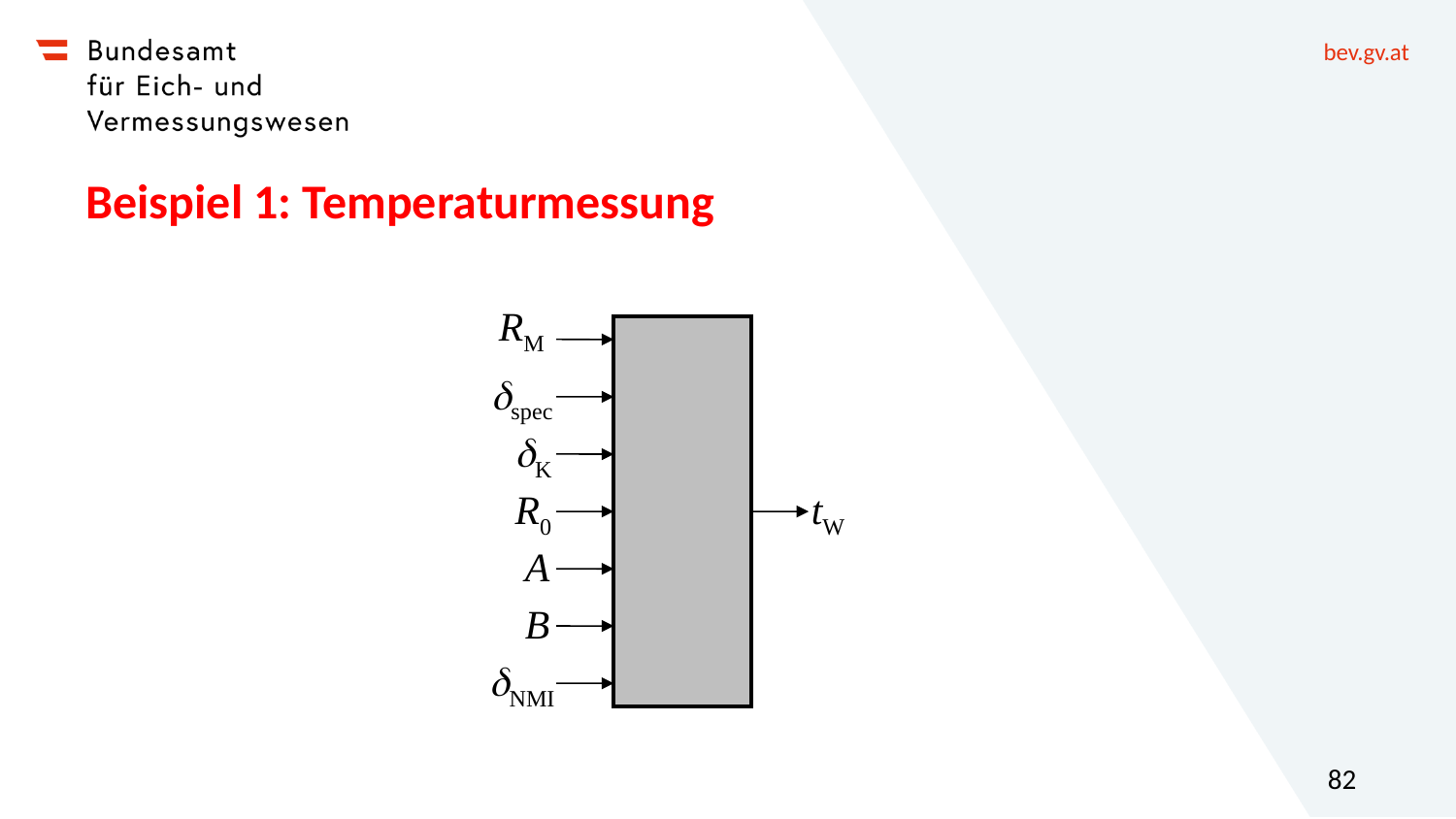

# Beispiel 1: Temperaturmessung
RM

δspec

δK

R0
tW

A

B

δNMI

82